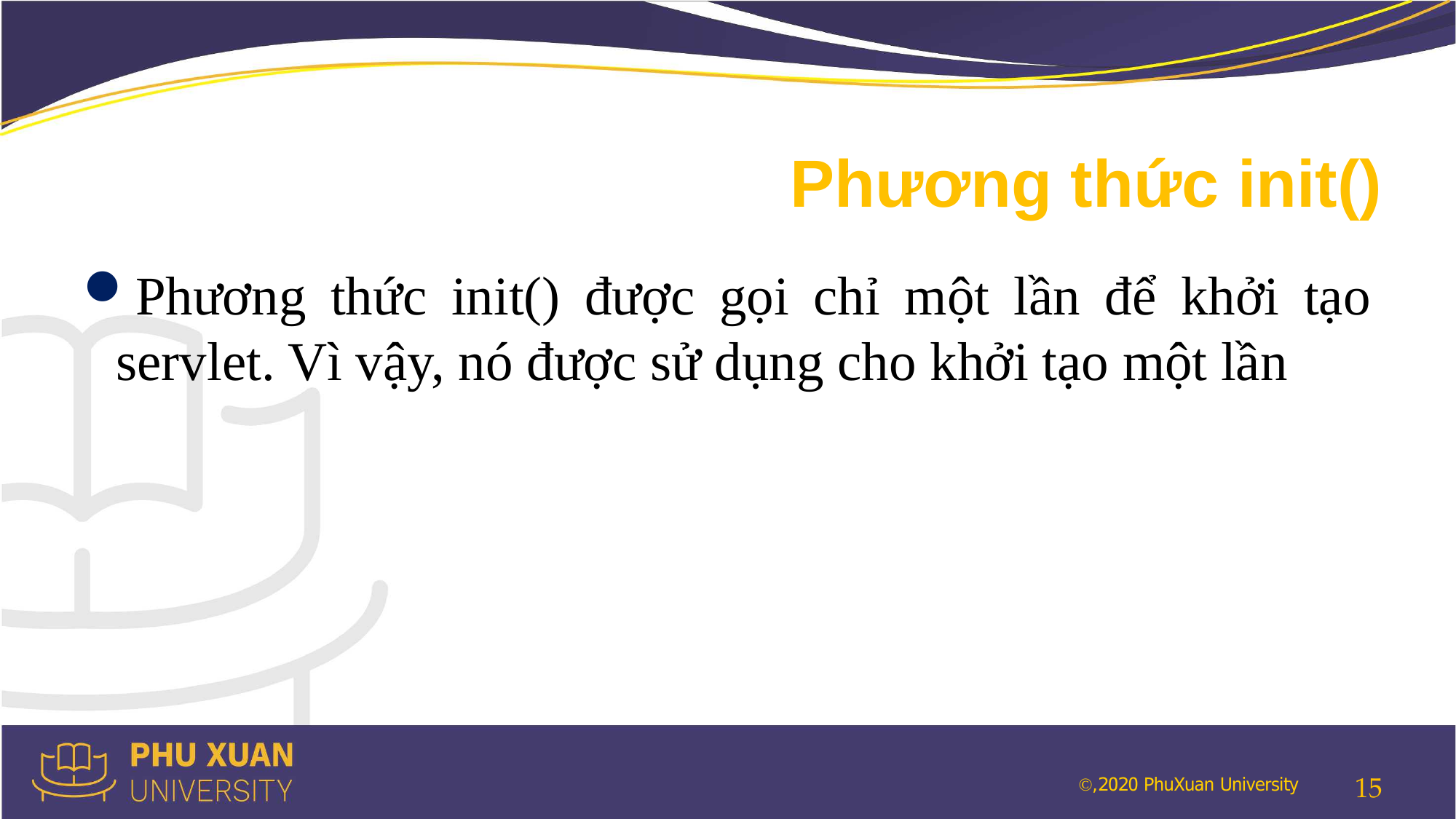

# Phương thức init()
Phương thức init() được gọi chỉ một lần để khởi tạo servlet. Vì vậy, nó được sử dụng cho khởi tạo một lần
15